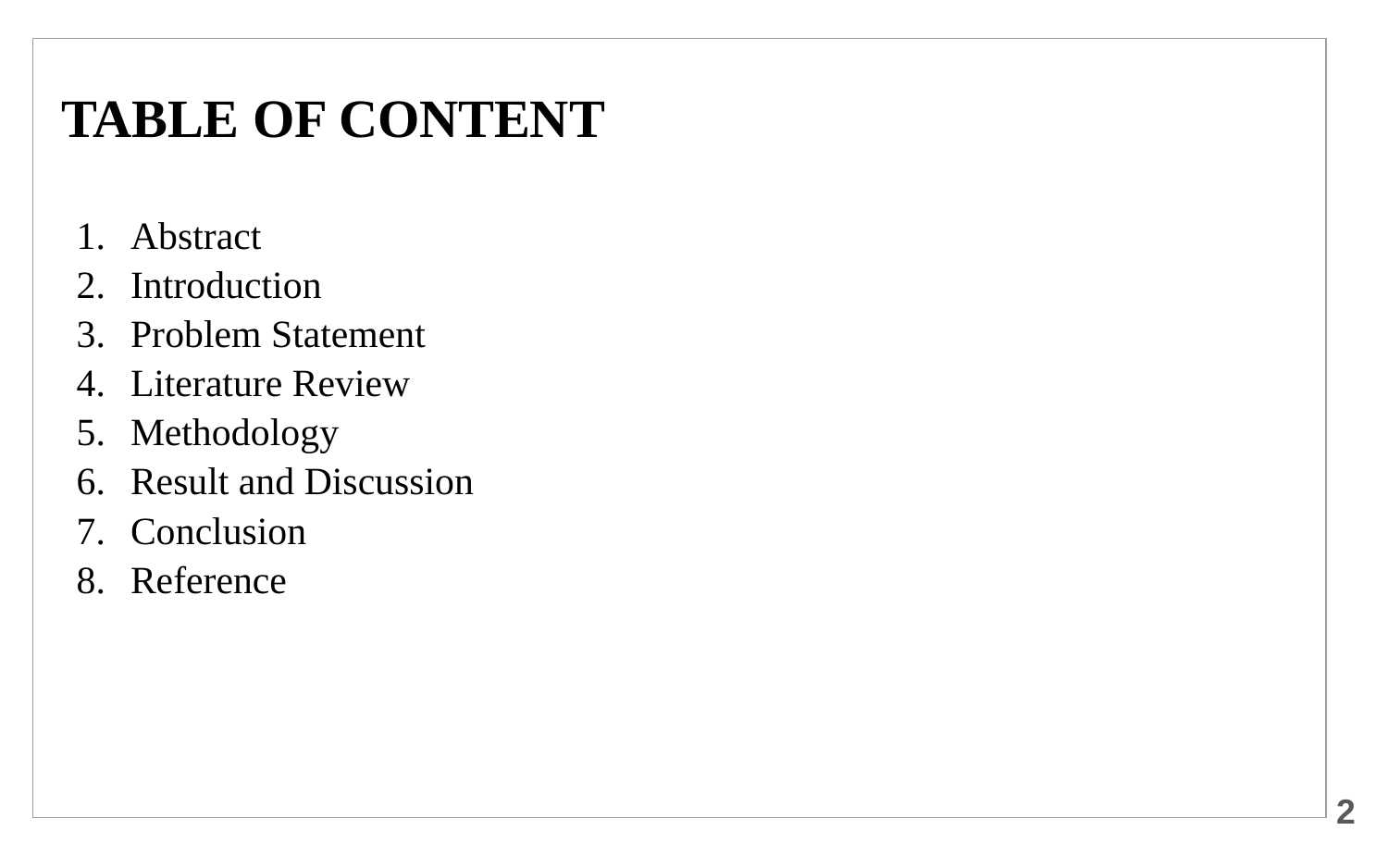

|  |
| --- |
# TABLE OF CONTENT
Abstract
Introduction
Problem Statement
Literature Review
Methodology
Result and Discussion
Conclusion
Reference

2